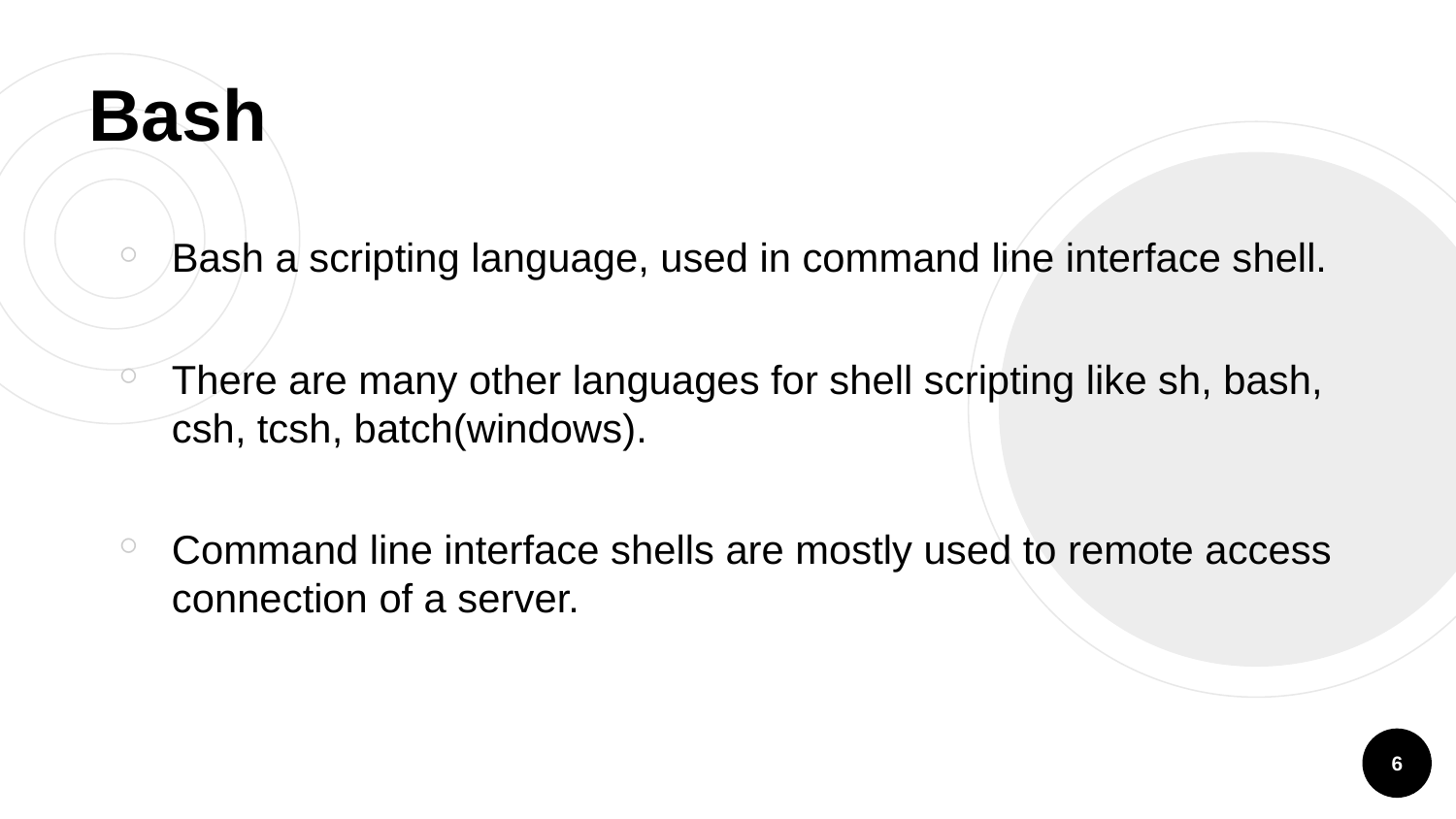

# Bash
Bash a scripting language, used in command line interface shell.

There are many other languages for shell scripting like sh, bash, csh, tcsh, batch(windows).

Command line interface shells are mostly used to remote access connection of a server.

6